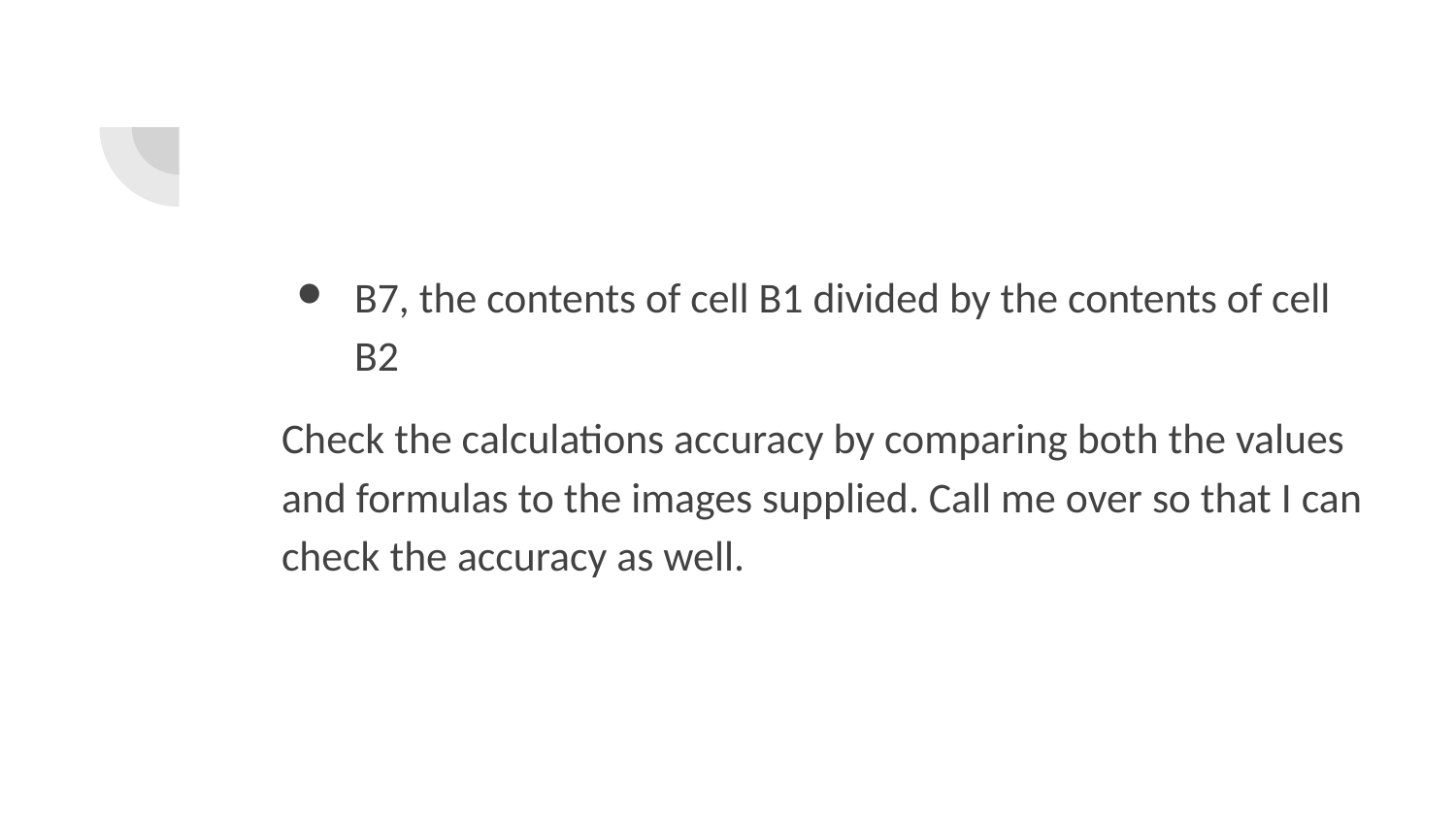

B7, the contents of cell B1 divided by the contents of cell B2
Check the calculations accuracy by comparing both the values and formulas to the images supplied. Call me over so that I can check the accuracy as well.